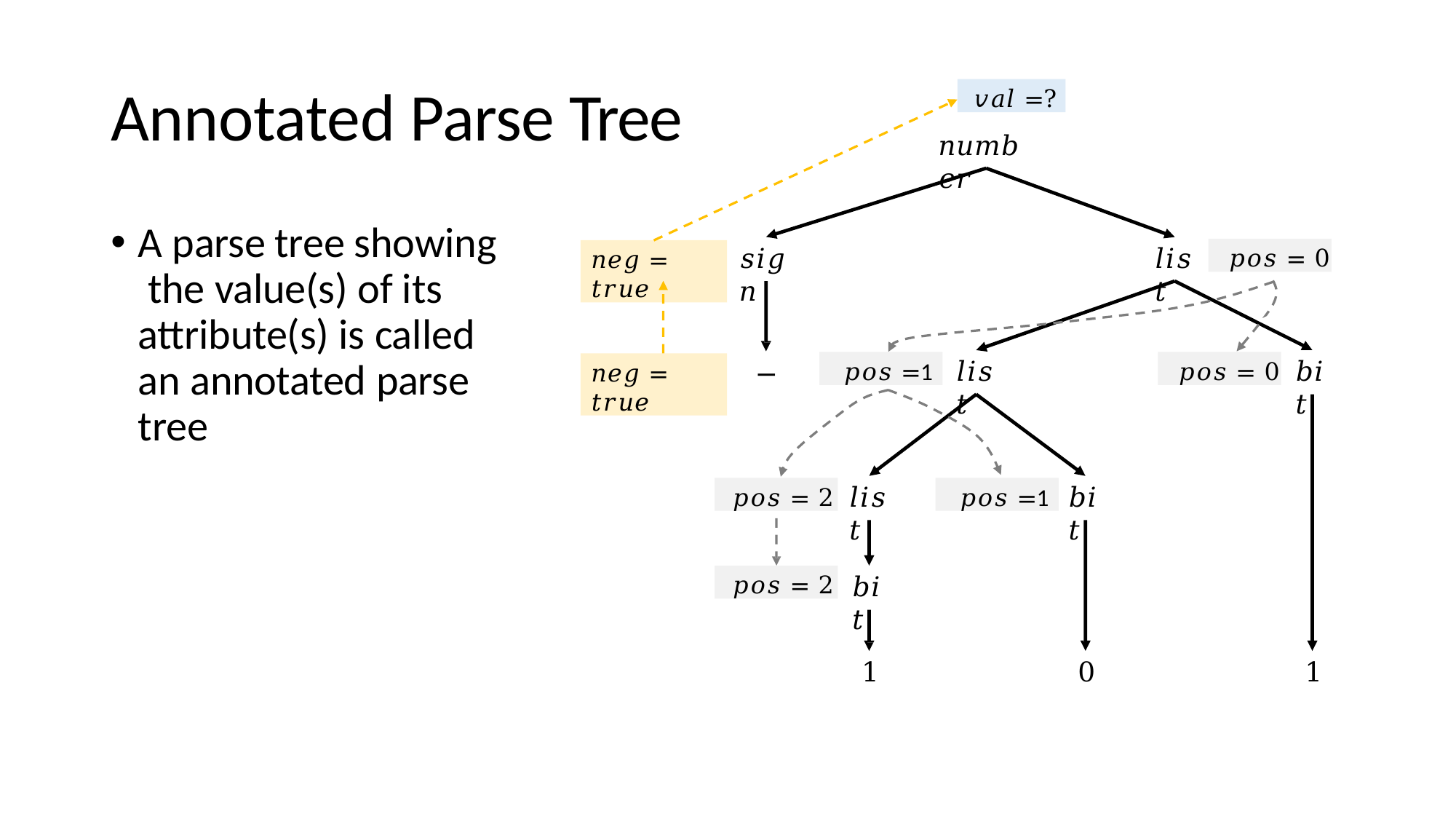

# Annotated Parse Tree
𝑣𝑎𝑙 =?

𝑛𝑢𝑚𝑏𝑒𝑟

A parse tree showing  the value(s) of its  attribute(s) is called  an annotated parse  tree
𝑝𝑜𝑠 = 0
𝑠𝑖𝑔𝑛
𝑙𝑖𝑠𝑡
𝑛𝑒𝑔 = 𝑡𝑟𝑢𝑒

𝑝𝑜𝑠 =1
𝑝𝑜𝑠 = 0
𝑙𝑖𝑠𝑡
𝑏𝑖𝑡
𝑛𝑒𝑔 = 𝑡𝑟𝑢𝑒
−

𝑝𝑜𝑠 = 2
𝑝𝑜𝑠 =1
𝑙𝑖𝑠𝑡
𝑏𝑖𝑡

𝑝𝑜𝑠 = 2
𝑏𝑖𝑡

1
0
1